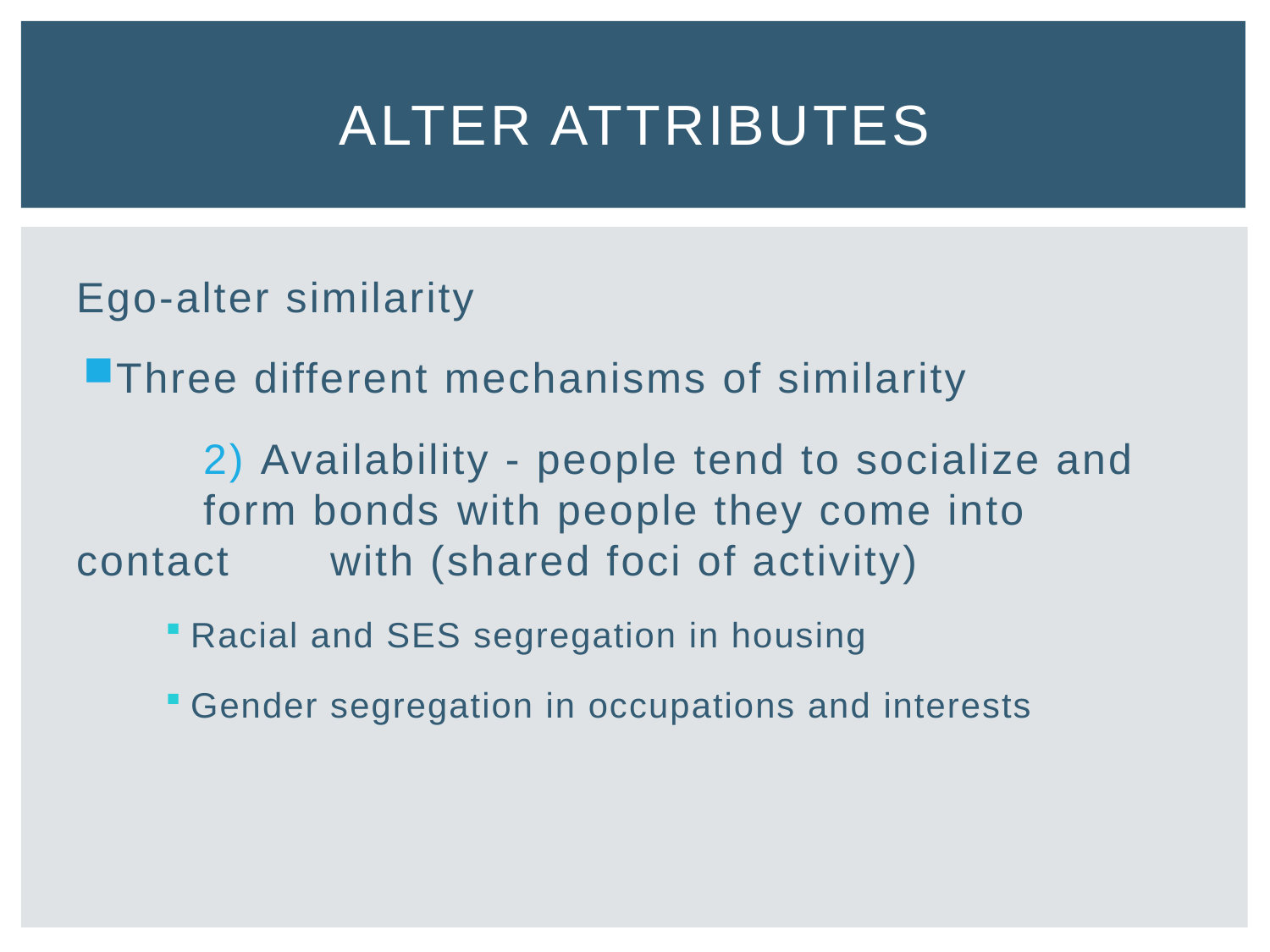

# Alter attributes
Ego-alter similarity
Three different mechanisms of similarity
	2) Availability - people tend to socialize and 	form bonds 	with people they come into contact 	with (shared foci of activity)
Racial and SES segregation in housing
Gender segregation in occupations and interests